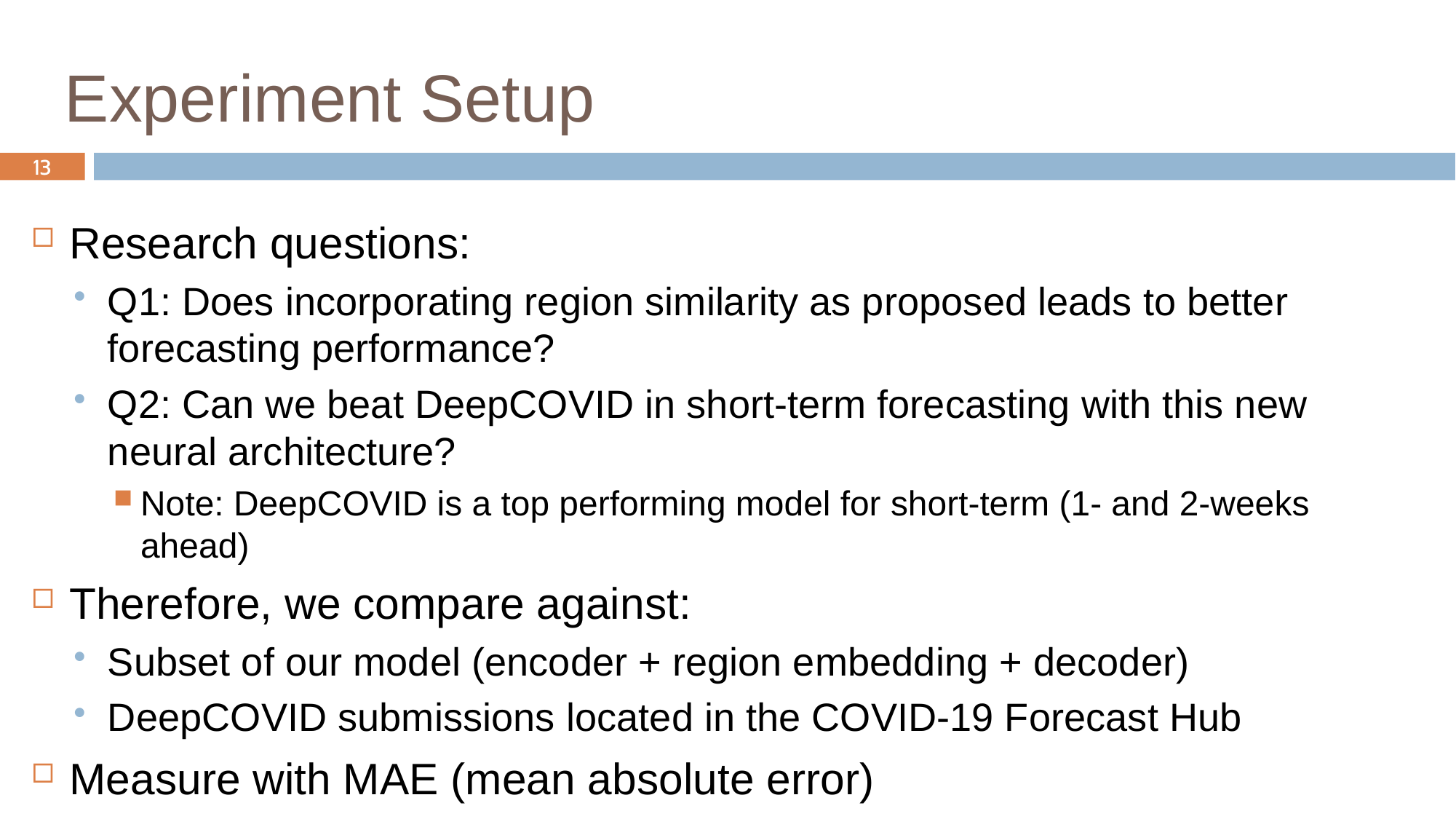

# Experiment Setup
13
Research questions:
Q1: Does incorporating region similarity as proposed leads to better forecasting performance?
Q2: Can we beat DeepCOVID in short-term forecasting with this new neural architecture?
Note: DeepCOVID is a top performing model for short-term (1- and 2-weeks ahead)
Therefore, we compare against:
Subset of our model (encoder + region embedding + decoder)
DeepCOVID submissions located in the COVID-19 Forecast Hub
Measure with MAE (mean absolute error)